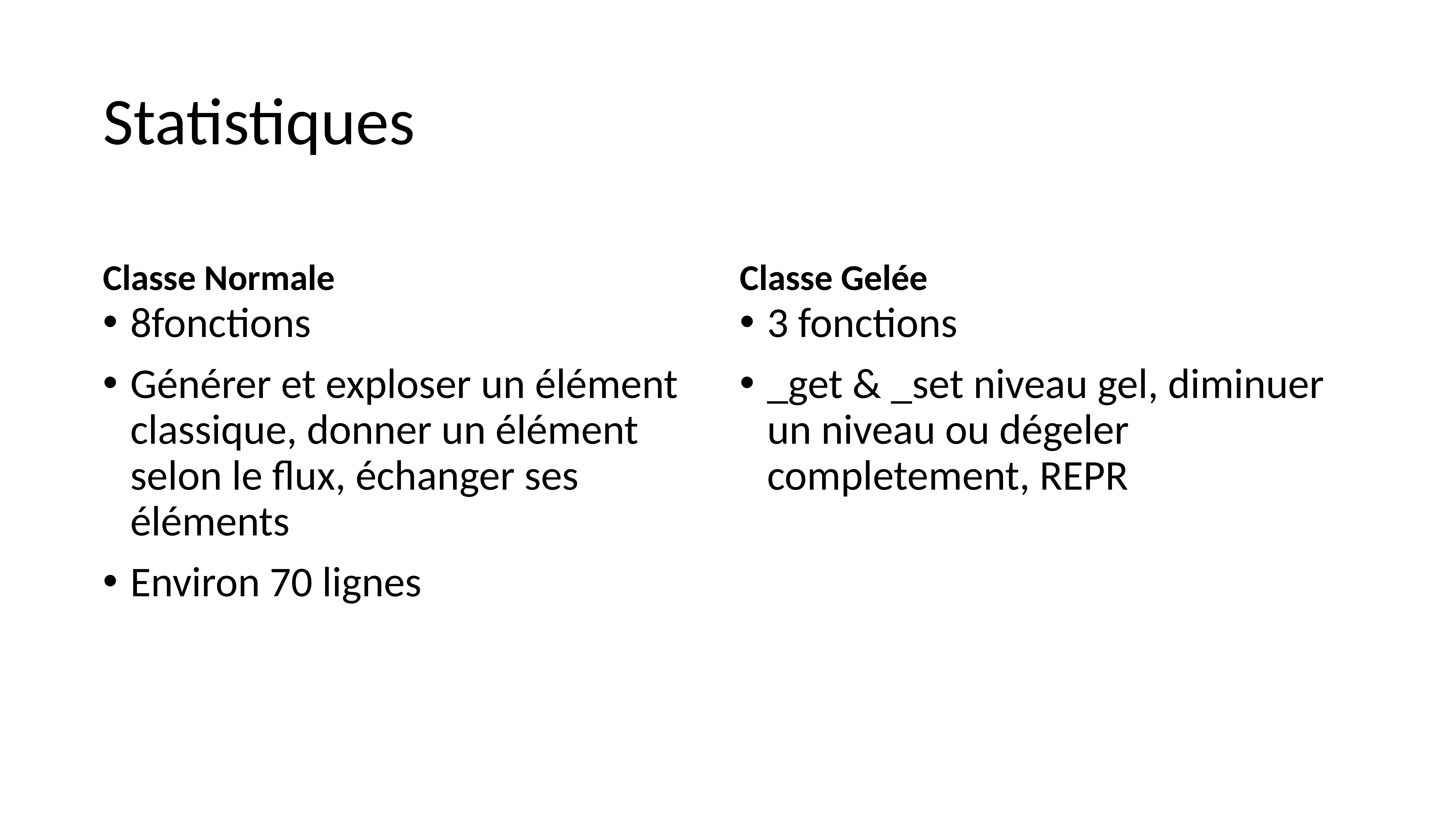

# Statistiques
Classe Normale
Classe Gelée
8fonctions
Générer et exploser un élément classique, donner un élément selon le flux, échanger ses éléments
Environ 70 lignes
3 fonctions
_get & _set niveau gel, diminuer un niveau ou dégeler completement, REPR